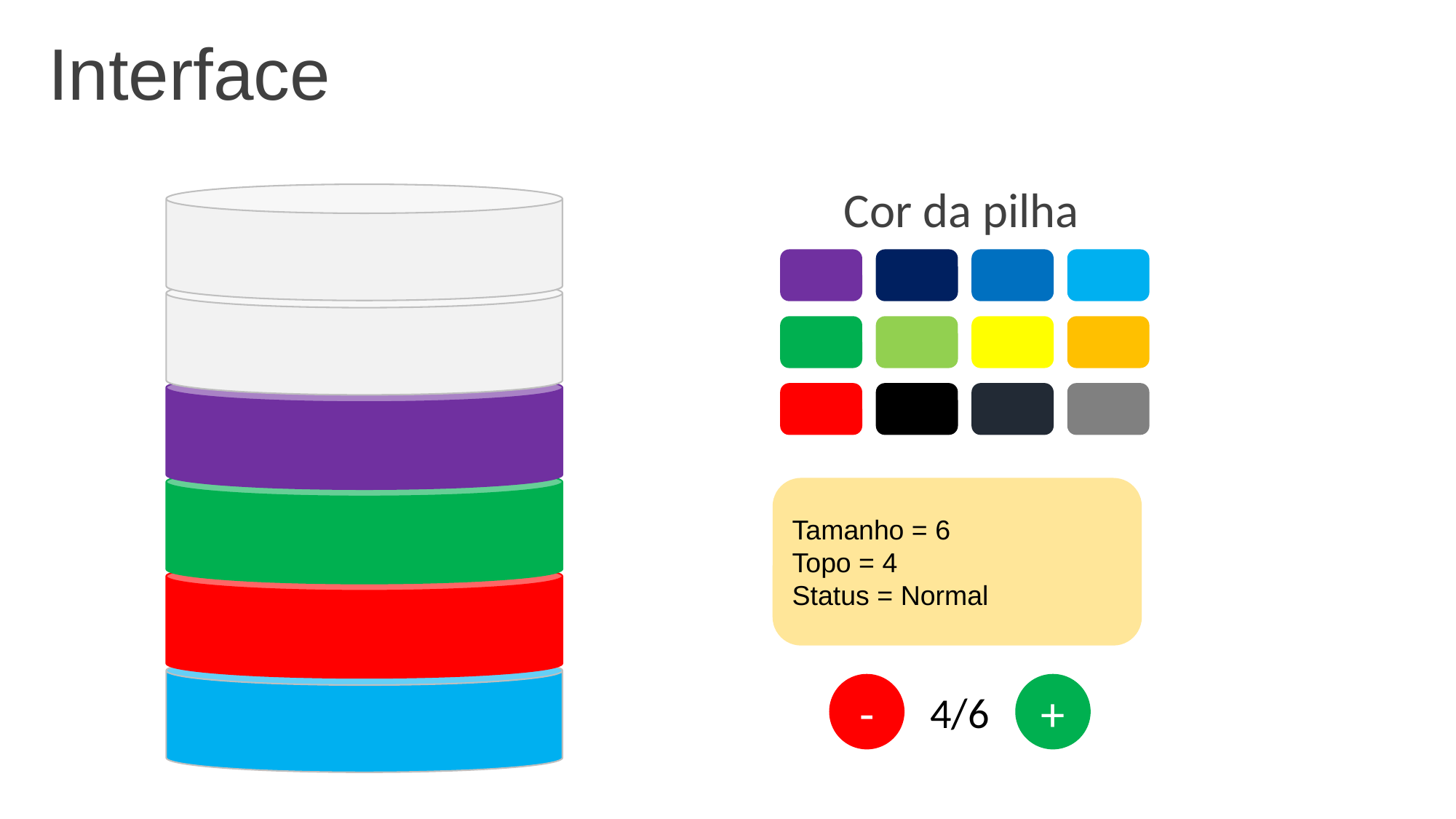

Interface
Cor da pilha

Tamanho = 6
Topo = 4
Status = Normal

-
+
4/6